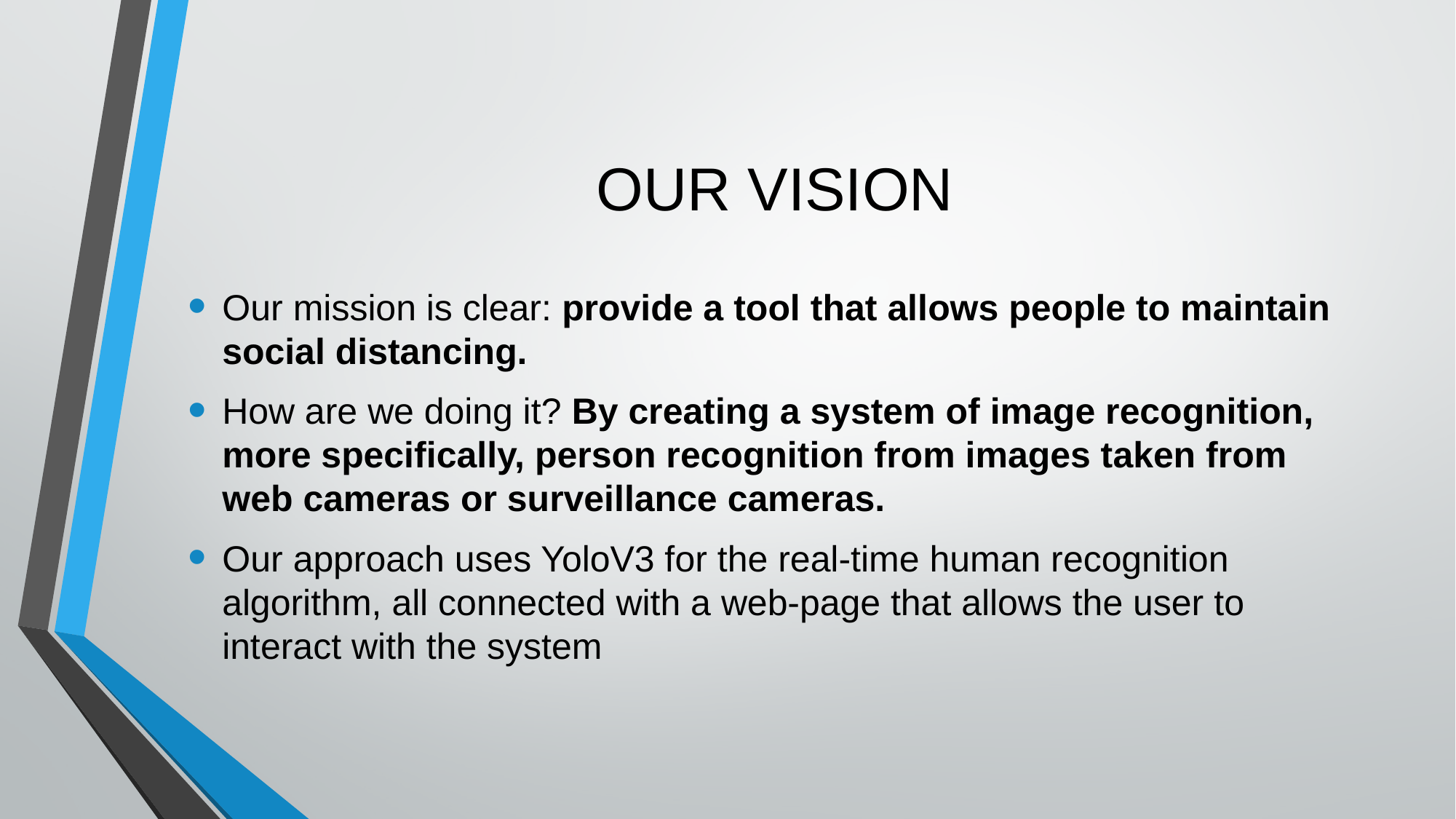

# OUR VISION
Our mission is clear: provide a tool that allows people to maintain social distancing.
How are we doing it? By creating a system of image recognition, more specifically, person recognition from images taken from web cameras or surveillance cameras.
Our approach uses YoloV3 for the real-time human recognition algorithm, all connected with a web-page that allows the user to interact with the system